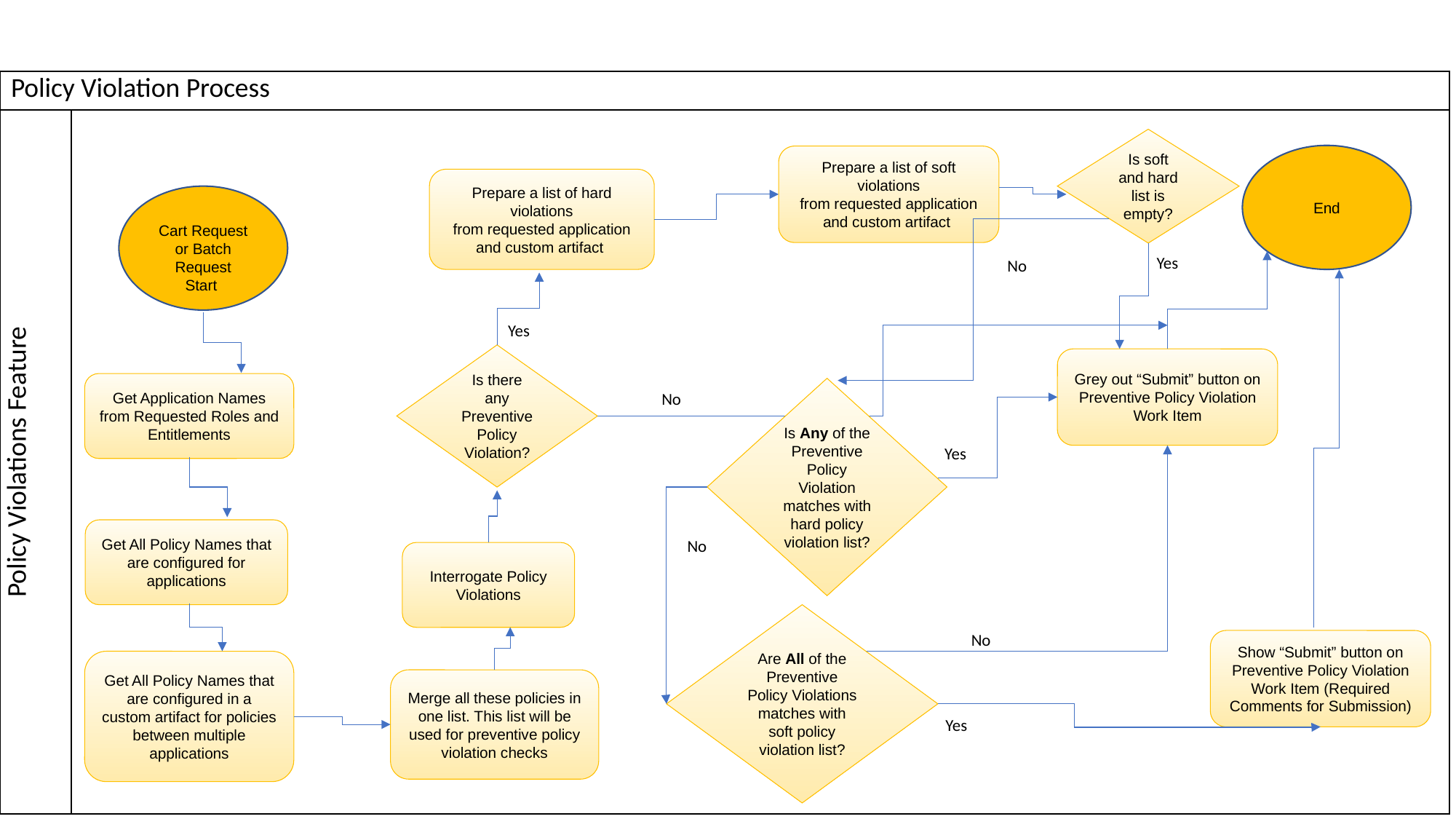

| Policy Violation Process |  |
| --- | --- |
| Policy Violations Feature |  |
Is soft and hard list is empty?
End
Prepare a list of soft violations
from requested application and custom artifact
Prepare a list of hard violations
from requested application and custom artifact

Cart Request or Batch Request
Start
Yes
No
Yes
Is there any Preventive Policy Violation?
Grey out “Submit” button on Preventive Policy Violation Work Item
Get Application Names from Requested Roles and Entitlements
Is Any of the Preventive Policy Violation matches with hard policy violation list?
No
Yes
Get All Policy Names that are configured for applications
No
Interrogate Policy Violations
Are All of the Preventive Policy Violations matches with soft policy violation list?
No
Show “Submit” button on Preventive Policy Violation Work Item (Required Comments for Submission)
Get All Policy Names that are configured in a custom artifact for policies between multiple applications
Merge all these policies in one list. This list will be used for preventive policy violation checks
Yes